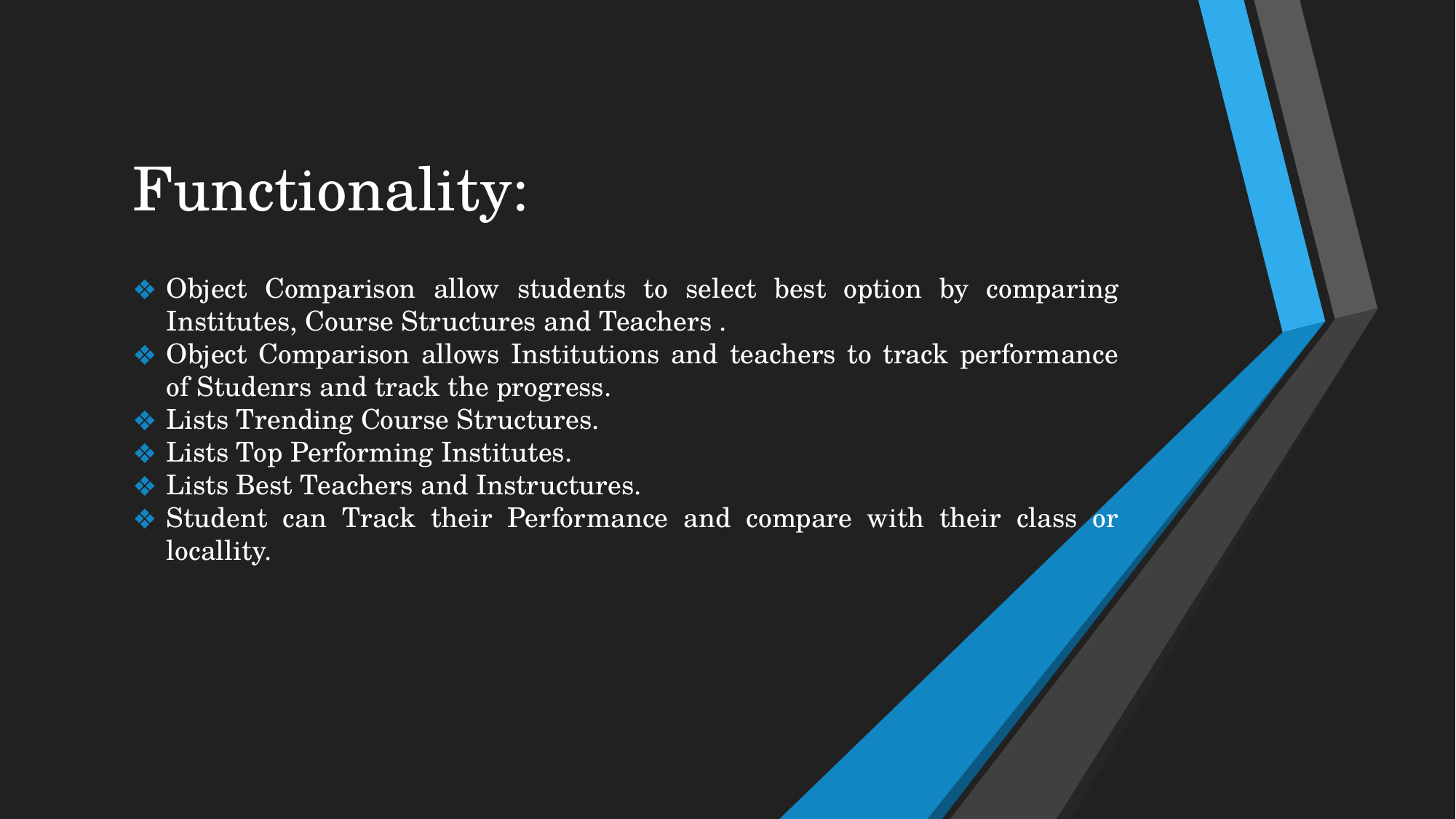

# Functionality:
Object Comparison allow students to select best option by comparing Institutes, Course Structures and Teachers .
Object Comparison allows Institutions and teachers to track performance of Studenrs and track the progress.
Lists Trending Course Structures.
Lists Top Performing Institutes.
Lists Best Teachers and Instructures.
Student can Track their Performance and compare with their class or locallity.